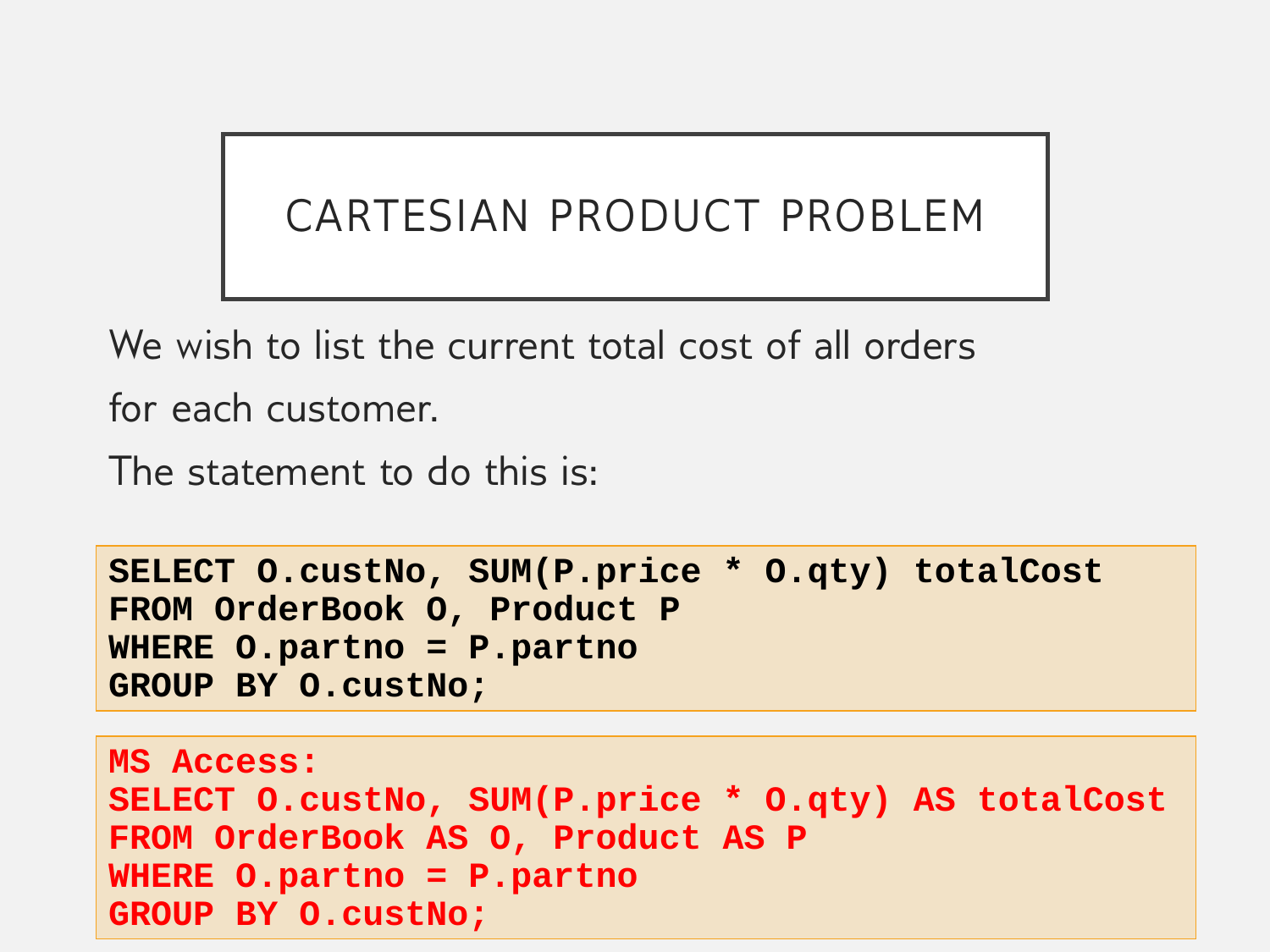

# Cartesian Product Problem
We wish to list the current total cost of all orders
for each customer.
The statement to do this is:

SELECT O.custNo, SUM(P.price * O.qty) totalCost
FROM OrderBook O, Product P
WHERE O.partno = P.partno
GROUP BY O.custNo;
MS Access:
SELECT O.custNo, SUM(P.price * O.qty) AS totalCost
FROM OrderBook AS O, Product AS P
WHERE O.partno = P.partno
GROUP BY O.custNo;